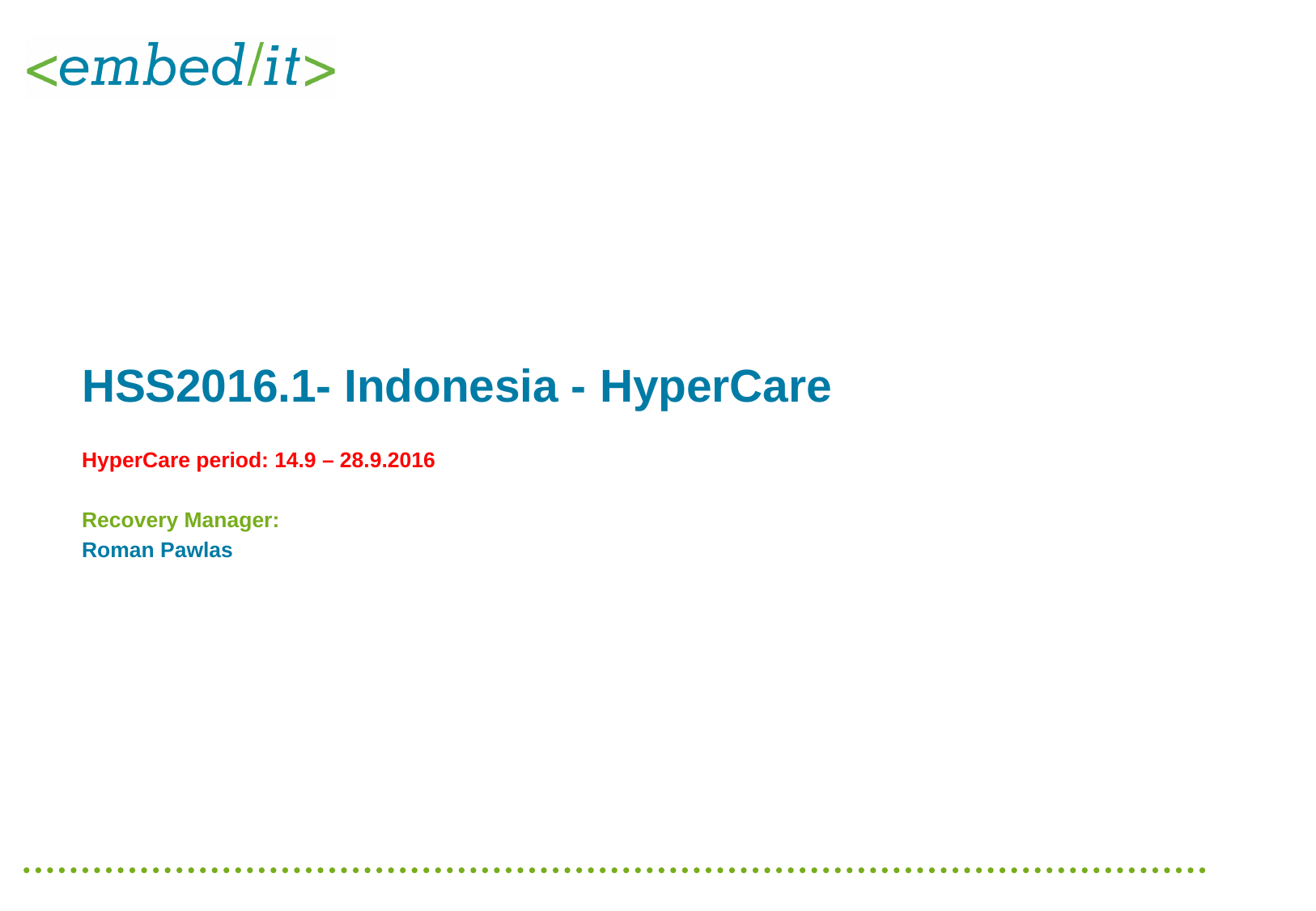

HSS2016.1- Indonesia - HyperCare

HyperCare period: 14.9 – 28.9.2016

Recovery Manager:
Roman Pawlas